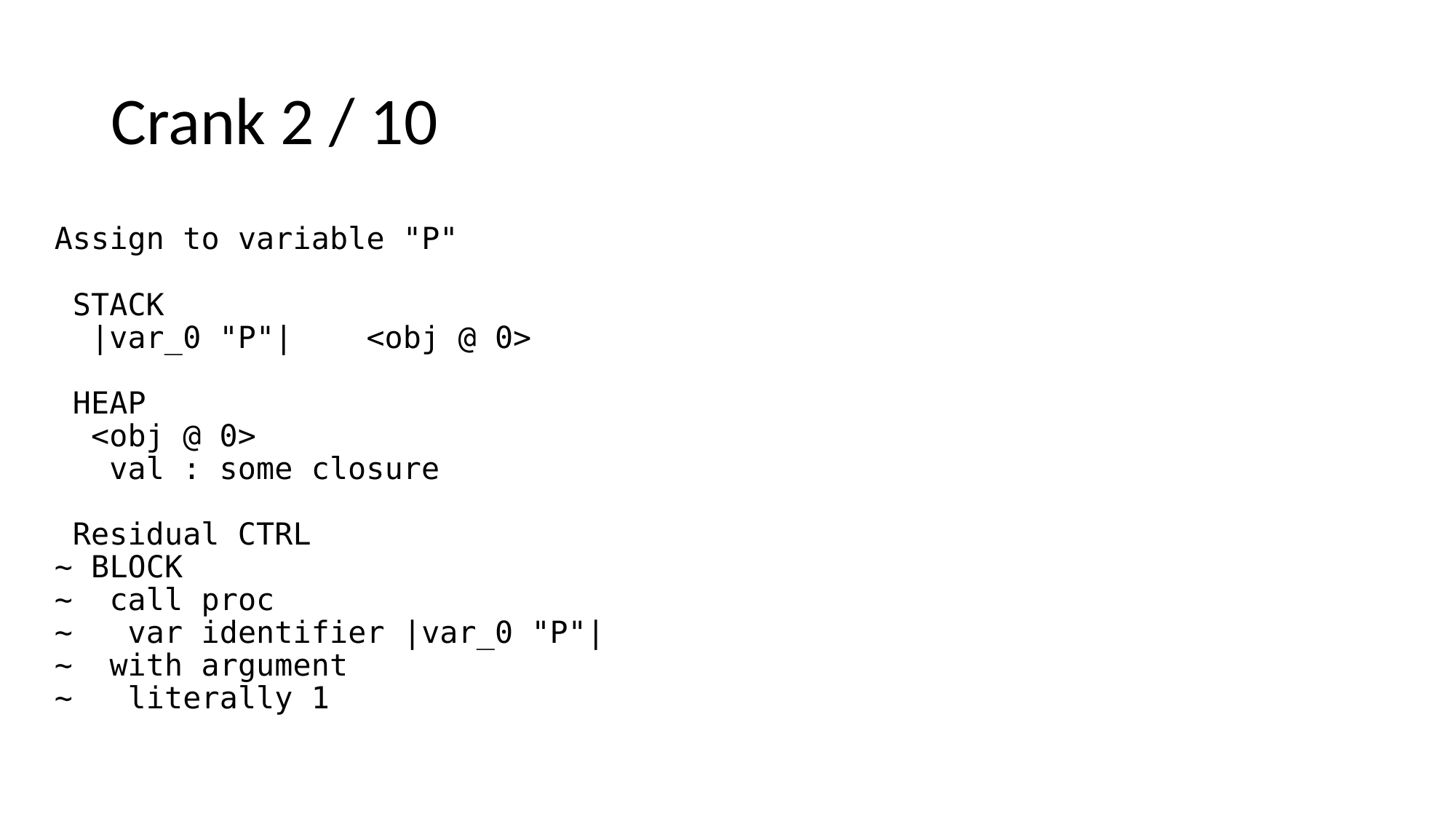

# Crank 2 / 10
Assign to variable "P"

 STACK
  |var_0 "P"|    <obj @ 0>

 HEAP
  <obj @ 0>
   val : some closure

 Residual CTRL
~ BLOCK
~  call proc
~   var identifier |var_0 "P"|
~  with argument
~   literally 1